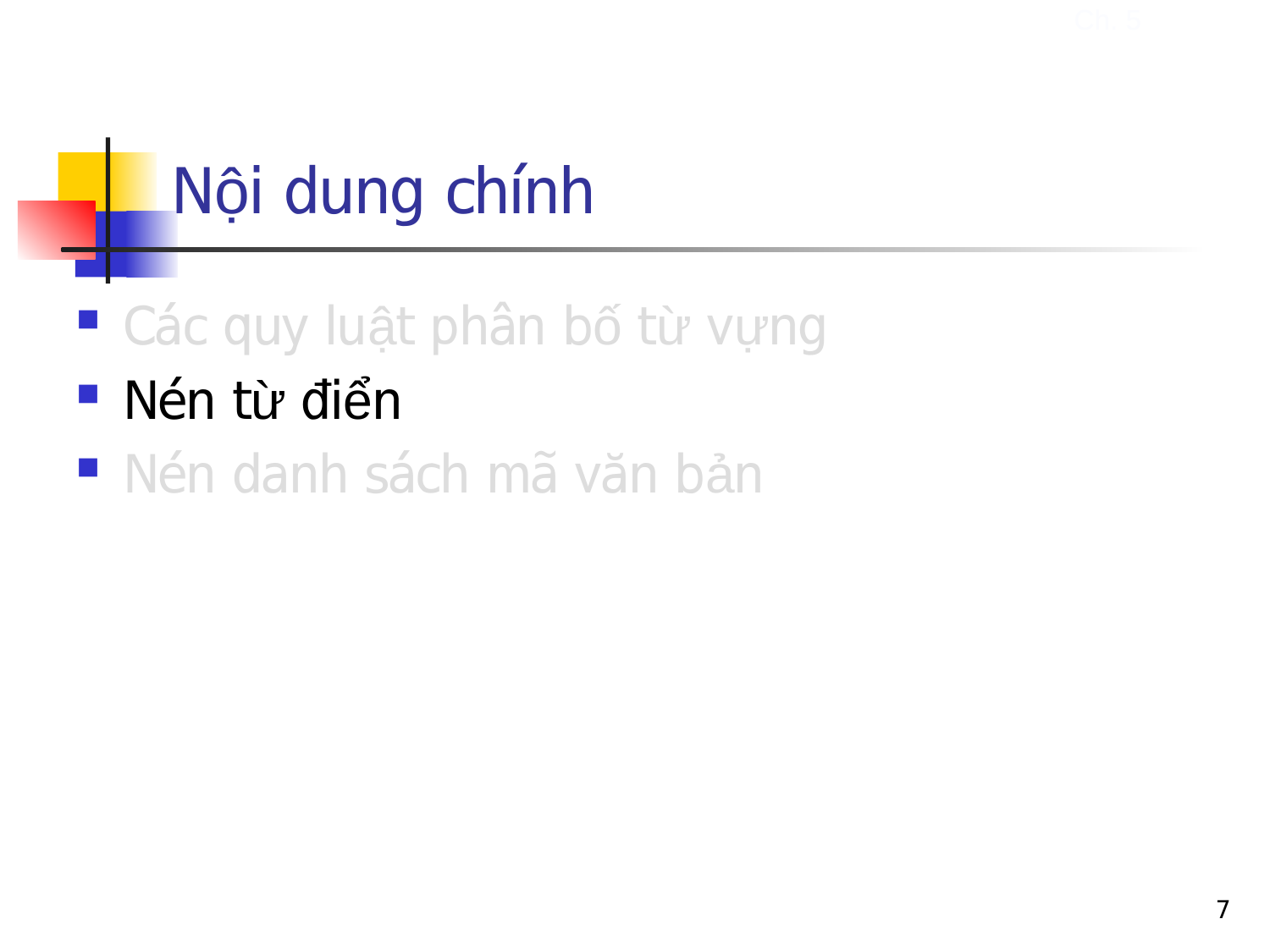

Nội dung chính
Ch. 5
Các quy luật phân bố từ vựng
Nén từ điển
Nén danh sách mã văn bản
7